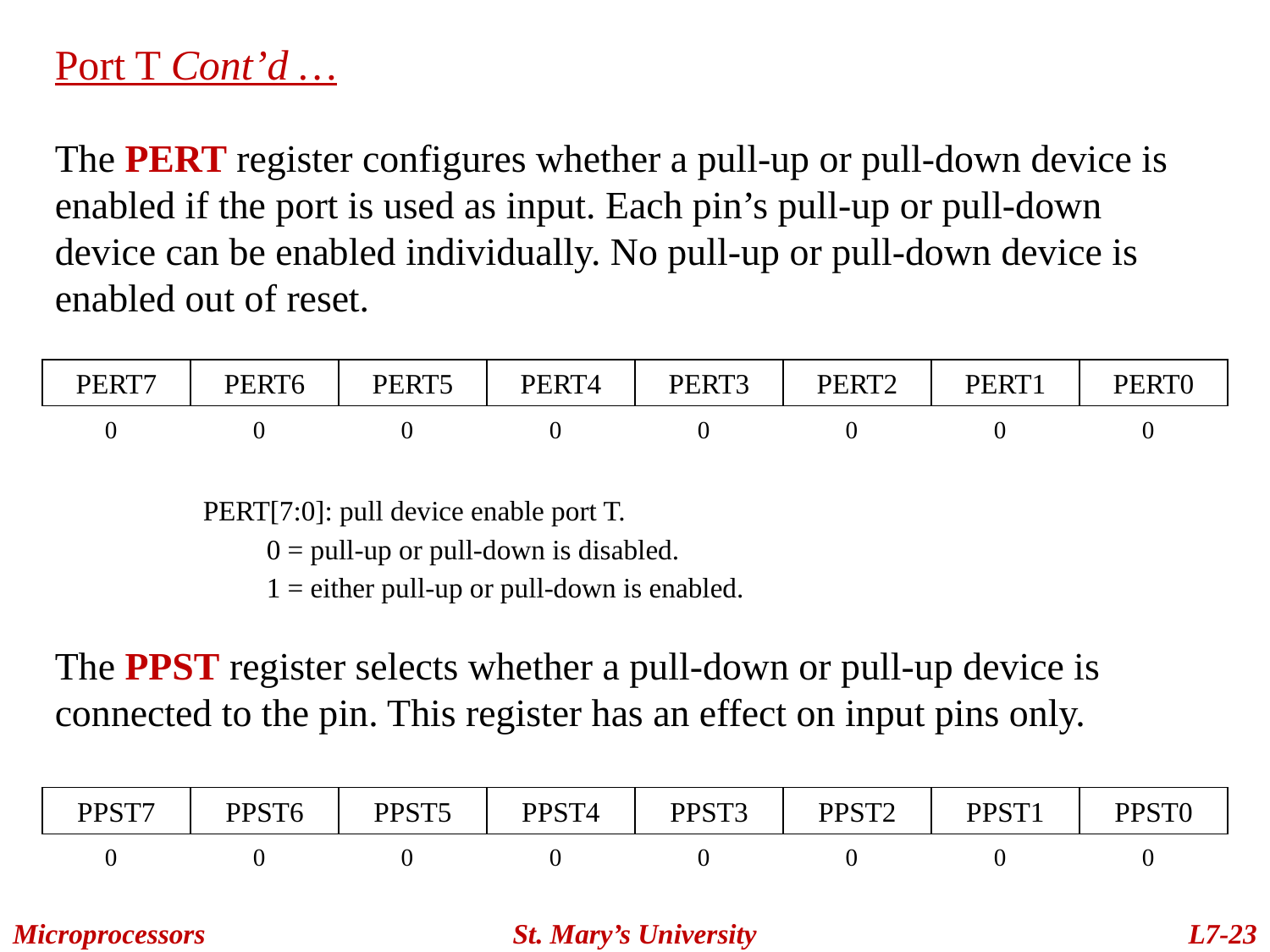

Port T Cont’d …
The PERT register configures whether a pull-up or pull-down device is enabled if the port is used as input. Each pin’s pull-up or pull-down device can be enabled individually. No pull-up or pull-down device is enabled out of reset.
PERT7
PERT6
PERT5
PERT4
PERT3
PERT2
PERT1
PERT0
0
0
0
0
0
0
0
0
PERT[7:0]: pull device enable port T.
0 = pull-up or pull-down is disabled.
1 = either pull-up or pull-down is enabled.
The PPST register selects whether a pull-down or pull-up device is connected to the pin. This register has an effect on input pins only.
PPST7
PPST6
PPST5
PPST4
PPST3
PPST2
PPST1
PPST0
0
0
0
0
0
0
0
0
Microprocessors
St. Mary’s University
L7-23